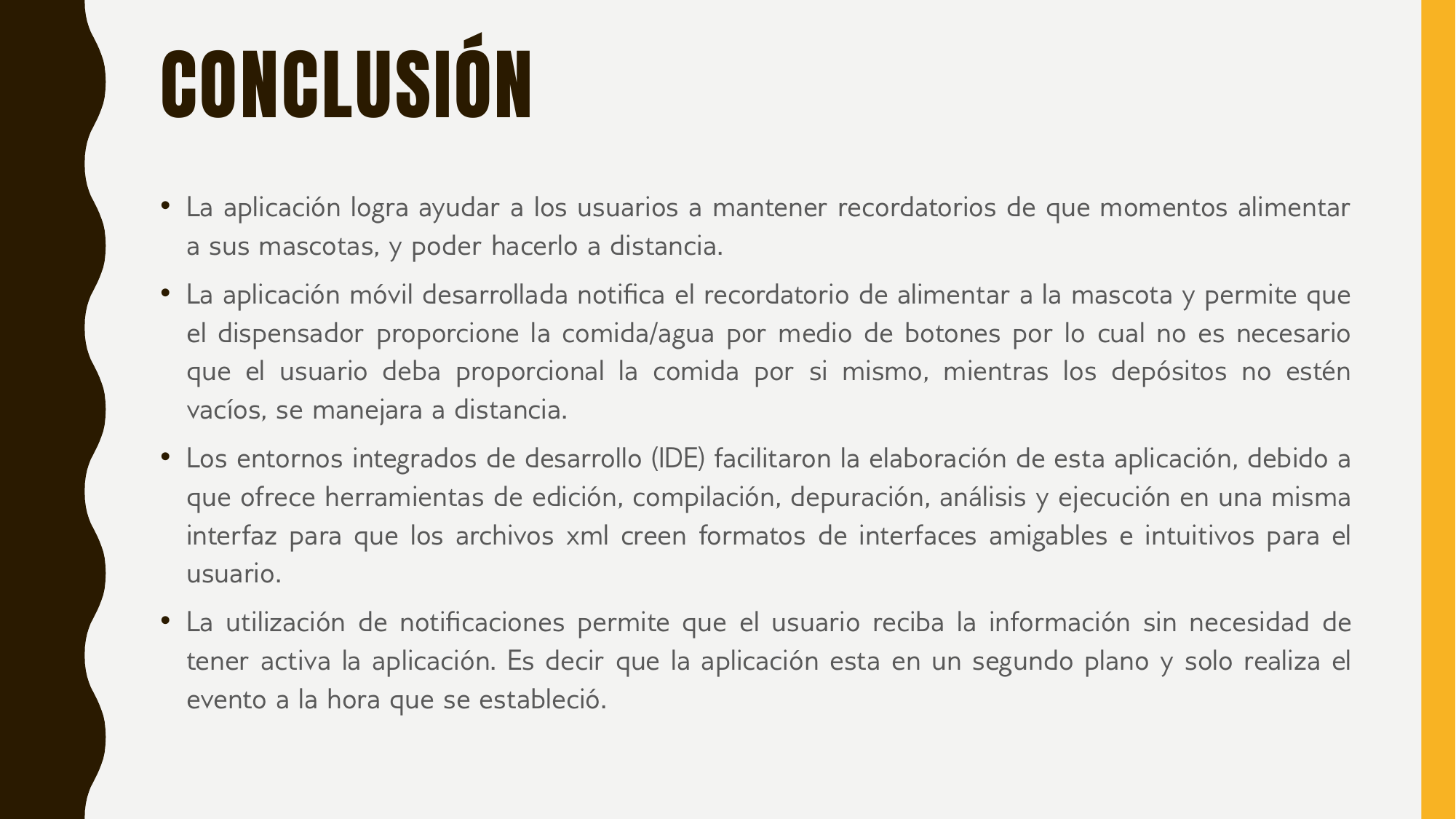

# Conclusión
La aplicación logra ayudar a los usuarios a mantener recordatorios de que momentos alimentar a sus mascotas, y poder hacerlo a distancia.
La aplicación móvil desarrollada notifica el recordatorio de alimentar a la mascota y permite que el dispensador proporcione la comida/agua por medio de botones por lo cual no es necesario que el usuario deba proporcional la comida por si mismo, mientras los depósitos no estén vacíos, se manejara a distancia.
Los entornos integrados de desarrollo (IDE) facilitaron la elaboración de esta aplicación, debido a que ofrece herramientas de edición, compilación, depuración, análisis y ejecución en una misma interfaz para que los archivos xml creen formatos de interfaces amigables e intuitivos para el usuario.
La utilización de notificaciones permite que el usuario reciba la información sin necesidad de tener activa la aplicación. Es decir que la aplicación esta en un segundo plano y solo realiza el evento a la hora que se estableció.